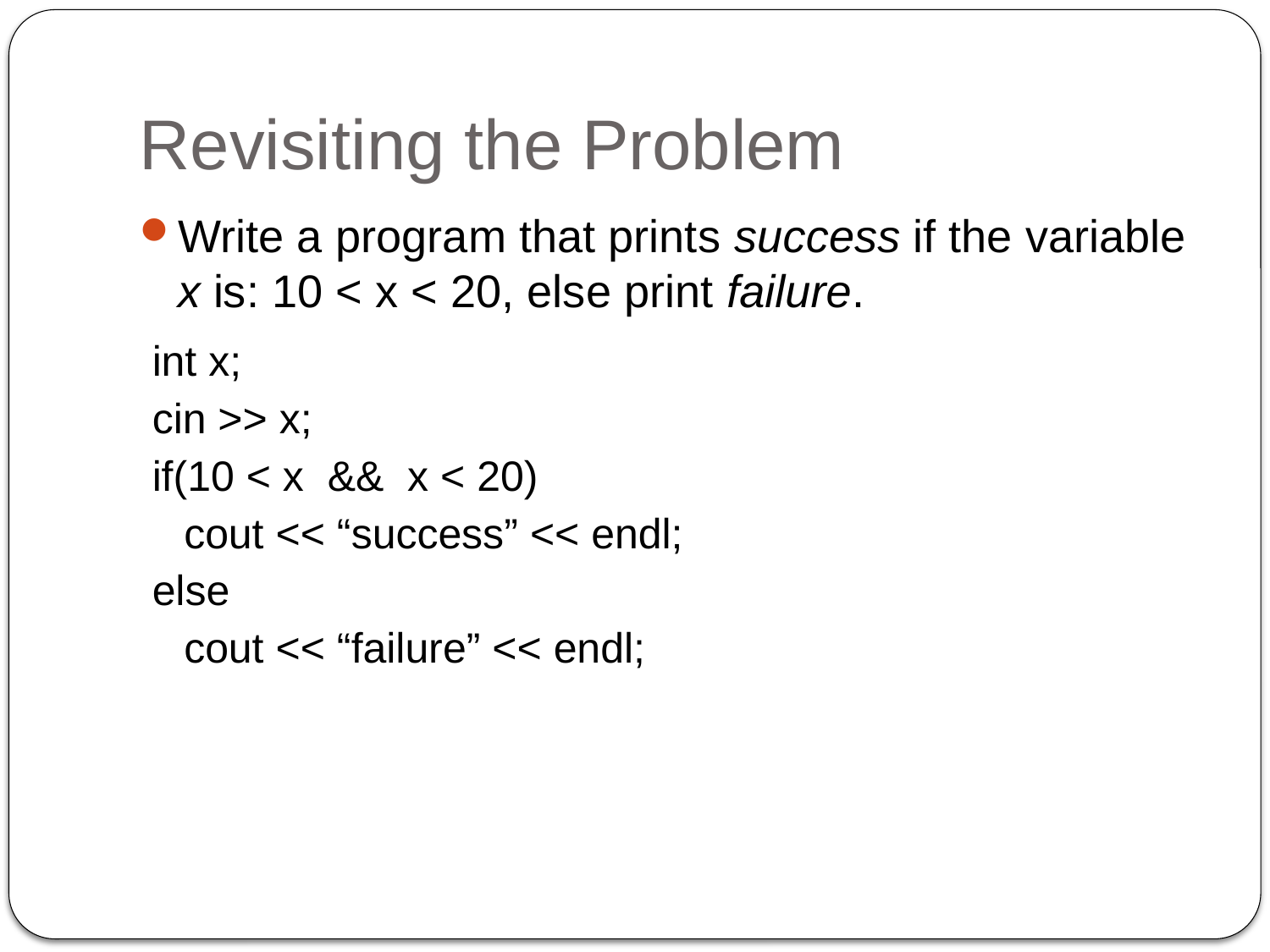

# Revisiting the Problem
Write a program that prints success if the variable x is: 10 < x < 20, else print failure.

int x;
cin >> x;
if(10 < x  &&  x < 20)
	cout << “success” << endl;
else
	cout << “failure” << endl;